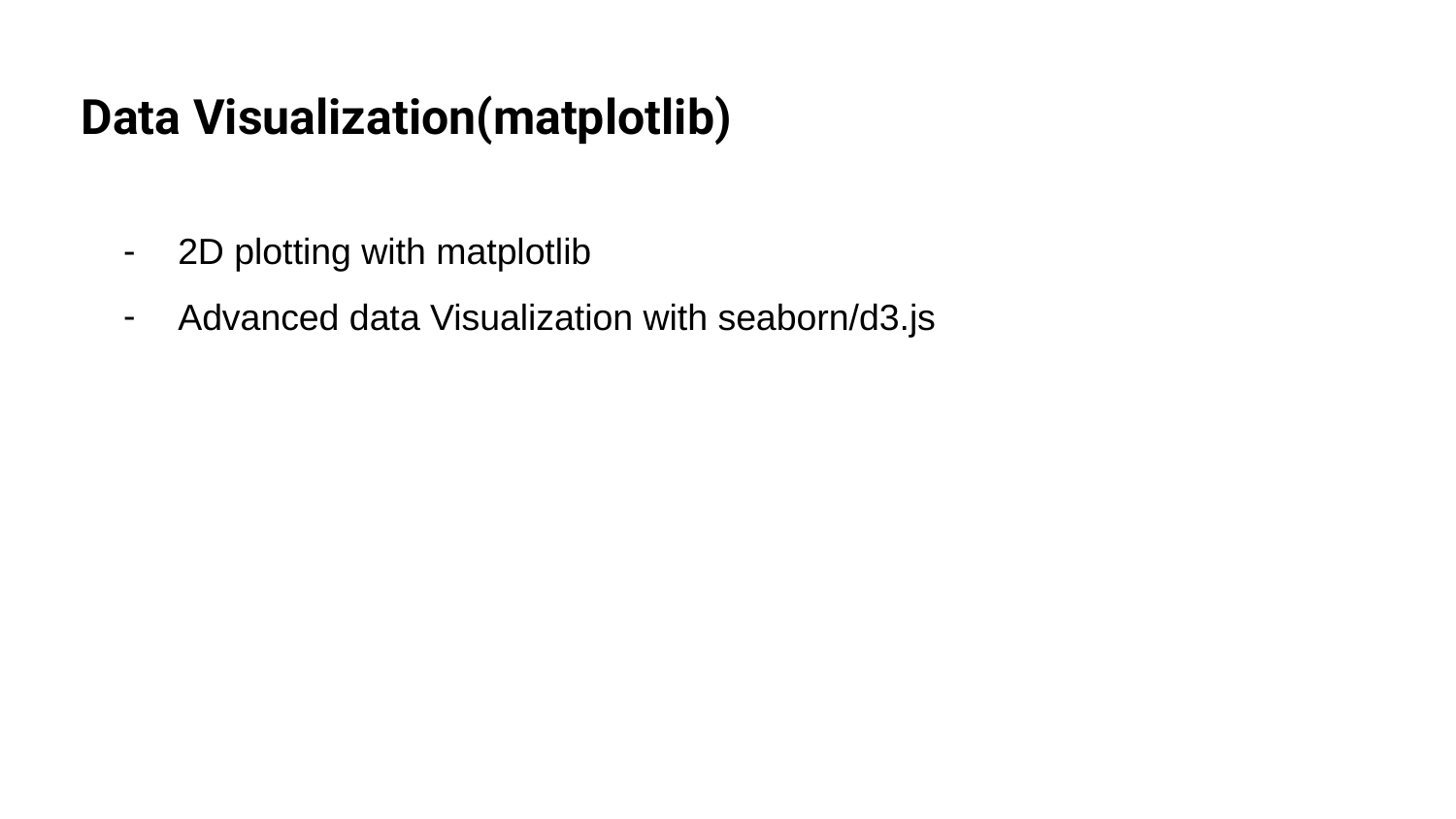

Data Visualization(matplotlib)
2D plotting with matplotlib
Advanced data Visualization with seaborn/d3.js